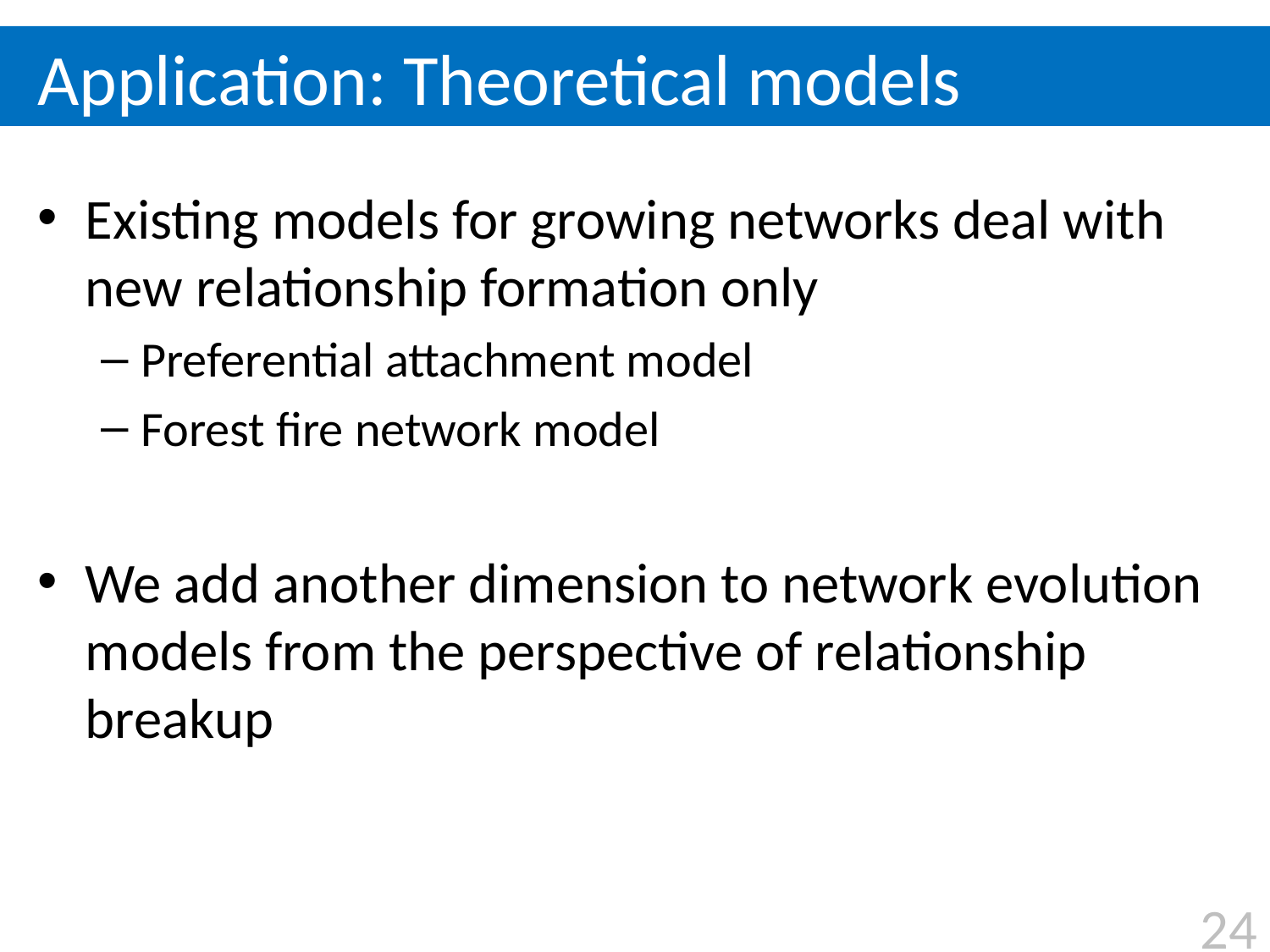

# Application: Theoretical models
Existing models for growing networks deal with new relationship formation only
Preferential attachment model
Forest fire network model

We add another dimension to network evolution models from the perspective of relationship breakup
24